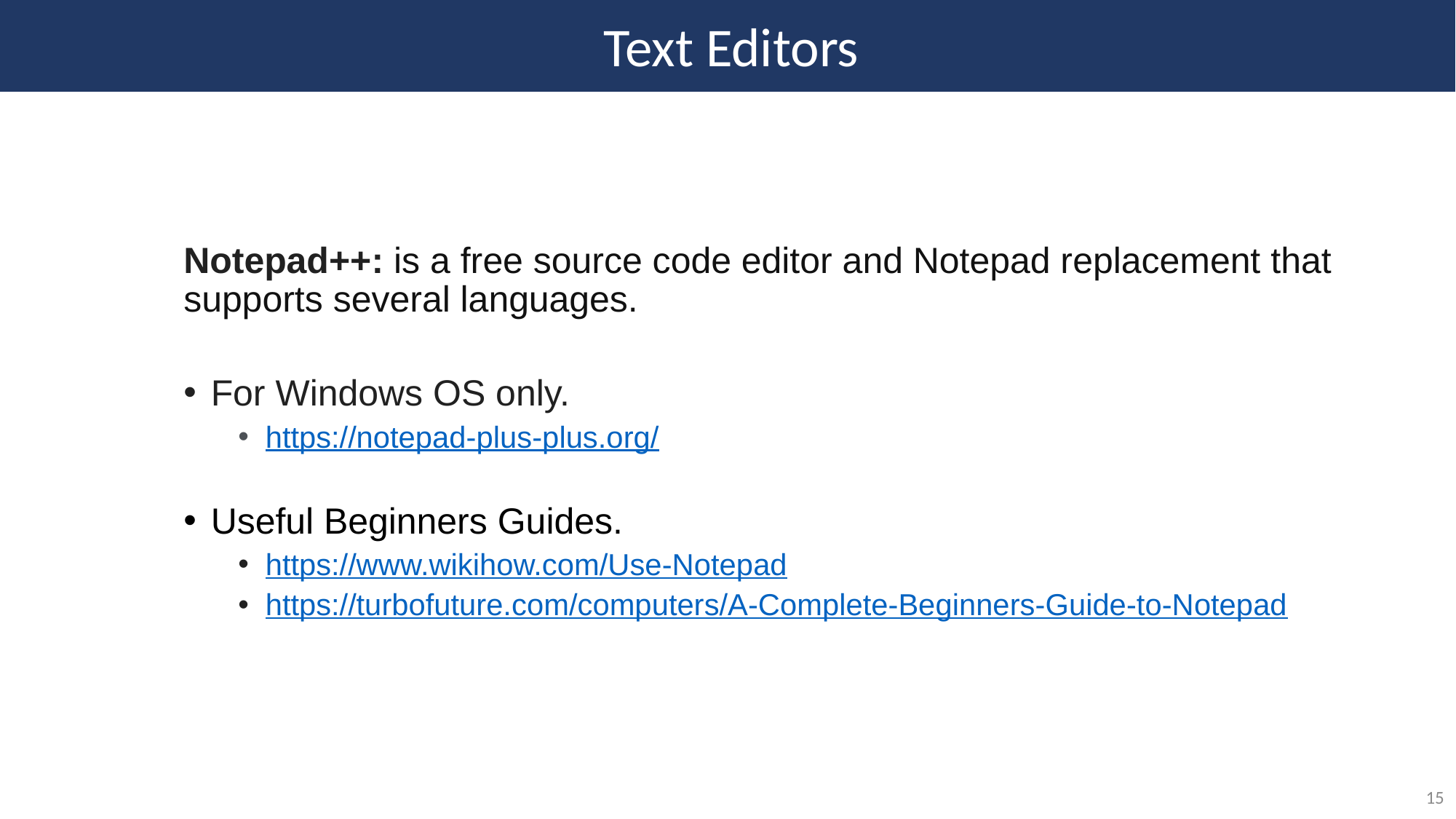

Text Editors

Notepad++: is a free source code editor and Notepad replacement that supports several languages.

For Windows OS only.
https://notepad-plus-plus.org/

Useful Beginners Guides.
https://www.wikihow.com/Use-Notepad
https://turbofuture.com/computers/A-Complete-Beginners-Guide-to-Notepad

15